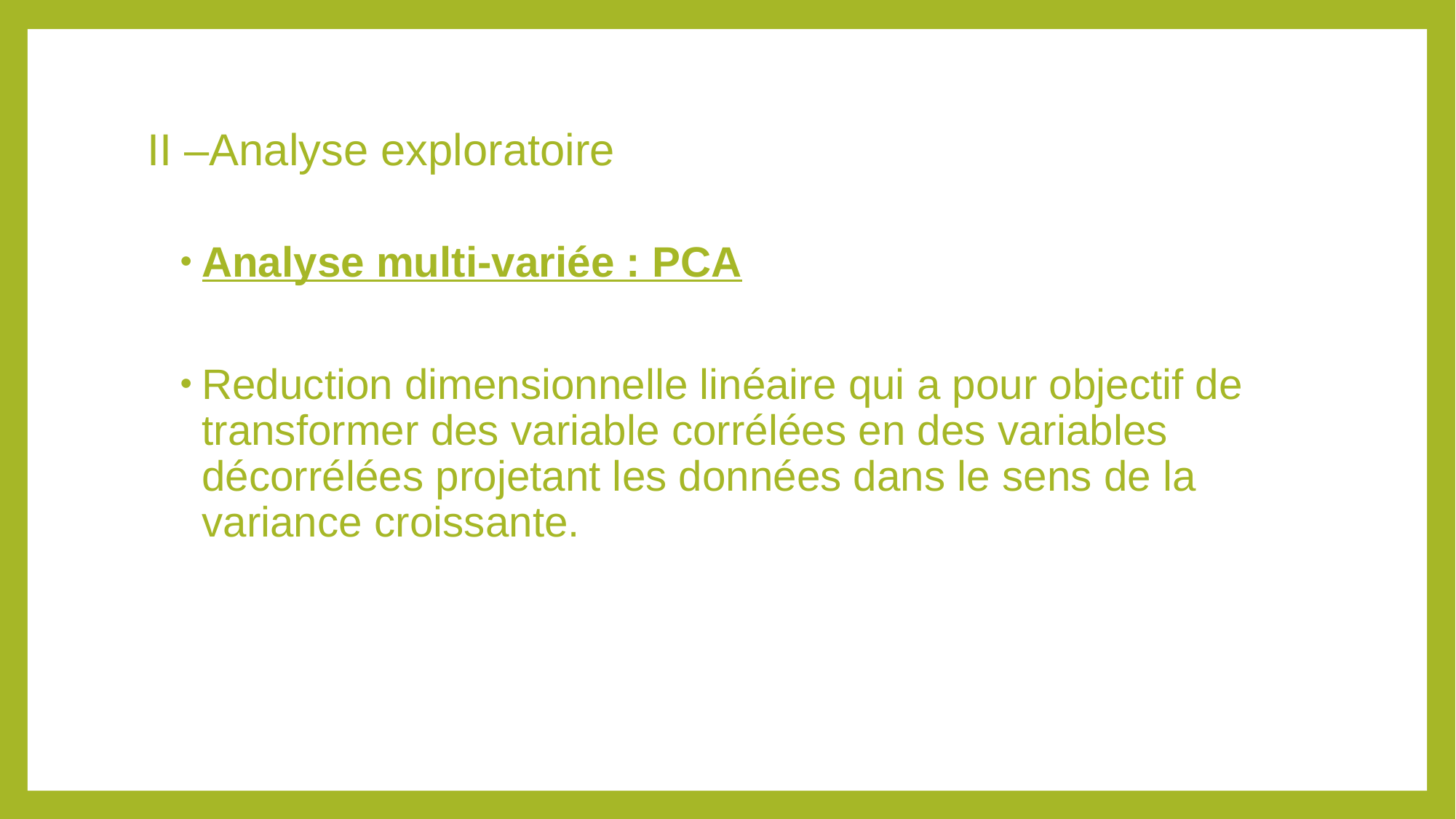

# II –Analyse exploratoire
Analyse multi-variée : PCA

Reduction dimensionnelle linéaire qui a pour objectif de transformer des variable corrélées en des variables décorrélées projetant les données dans le sens de la variance croissante.